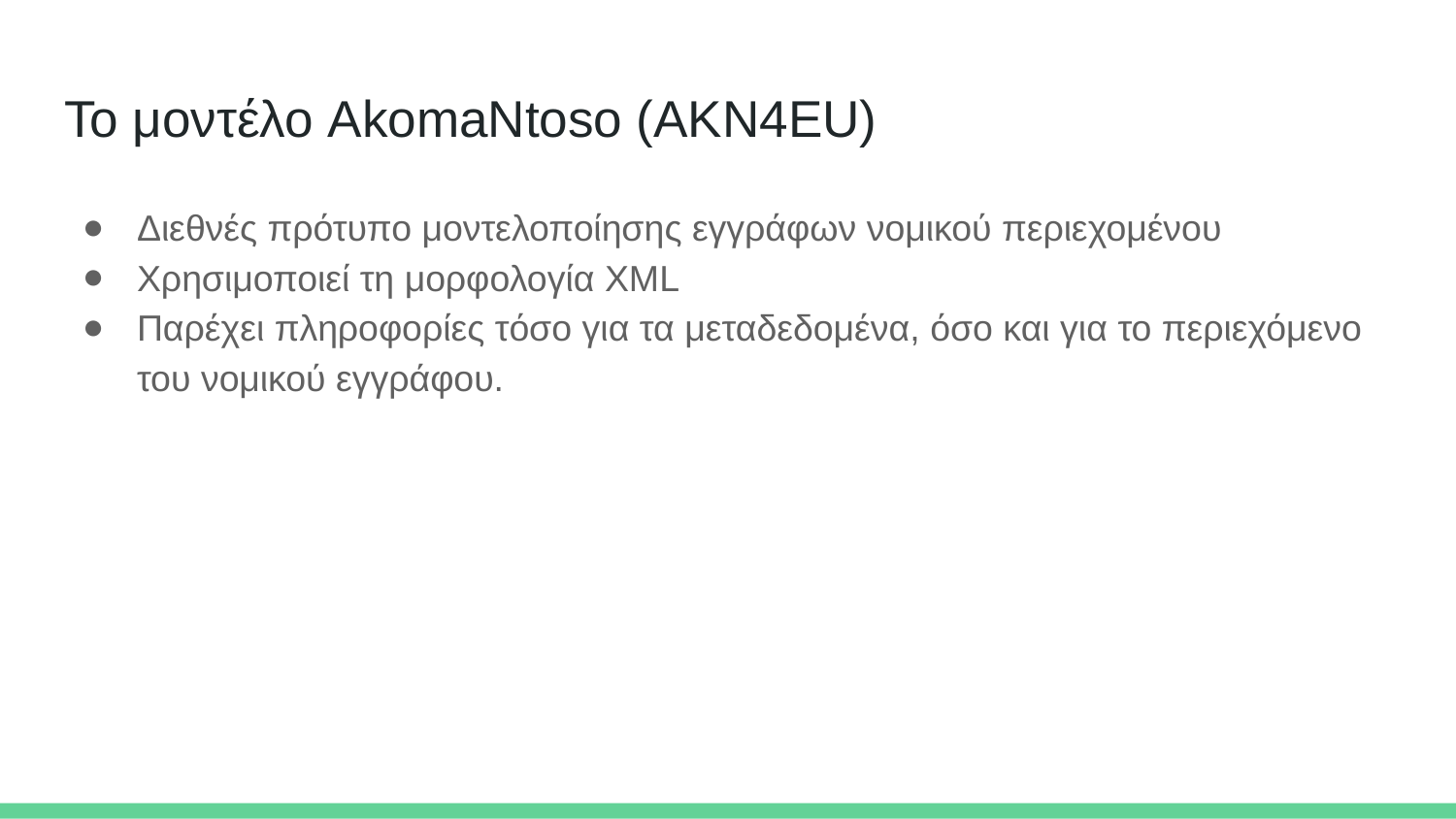

# Το μοντέλο AkomaNtoso (AKN4EU)
Διεθνές πρότυπο μοντελοποίησης εγγράφων νομικού περιεχομένου
Χρησιμοποιεί τη μορφολογία XML
Παρέχει πληροφορίες τόσο για τα μεταδεδομένα, όσο και για το περιεχόμενο του νομικού εγγράφου.